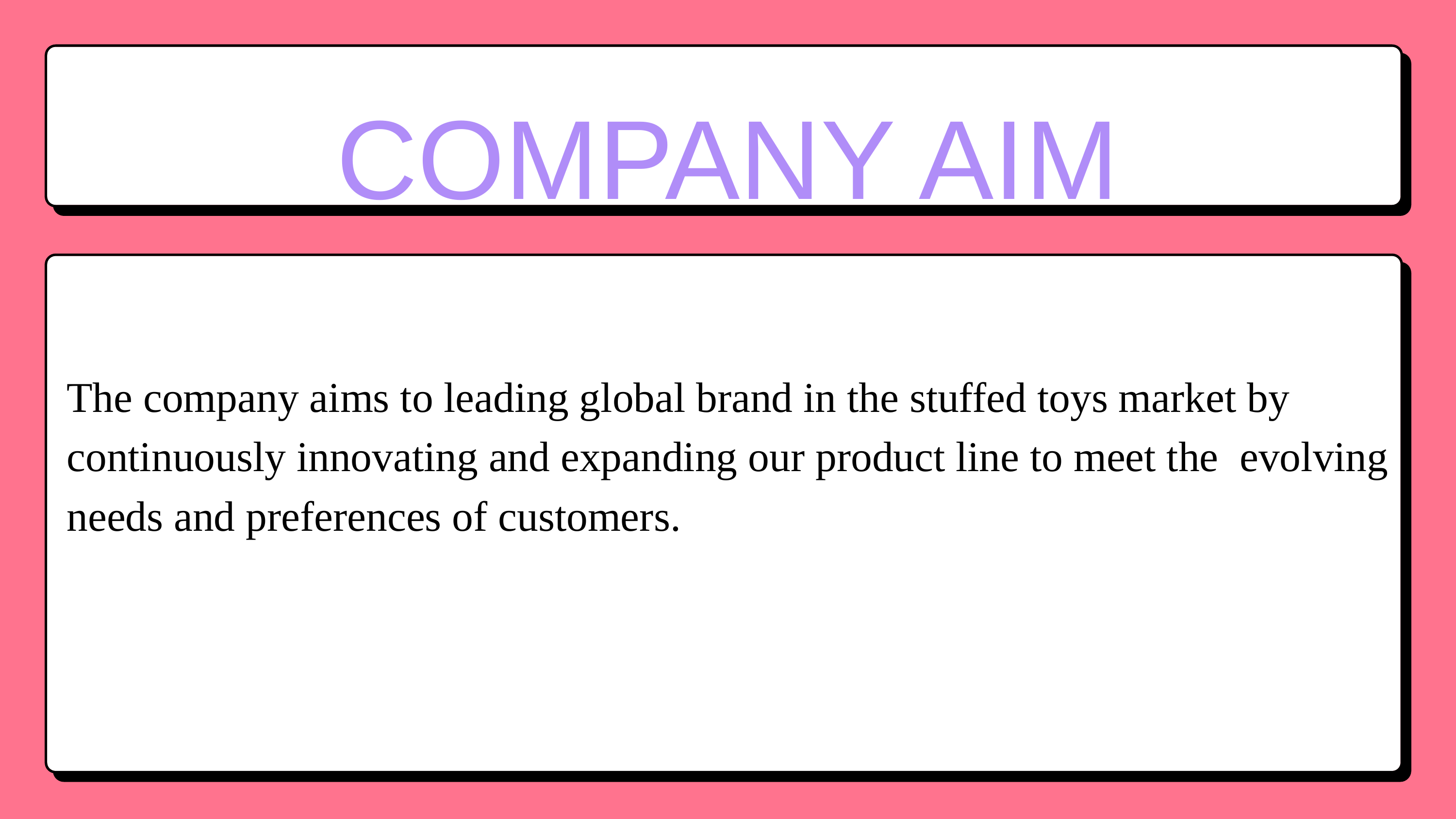

COMPANY AIM

The company aims to leading global brand in the stuffed toys market by continuously innovating and expanding our product line to meet the  evolving needs and preferences of customers.